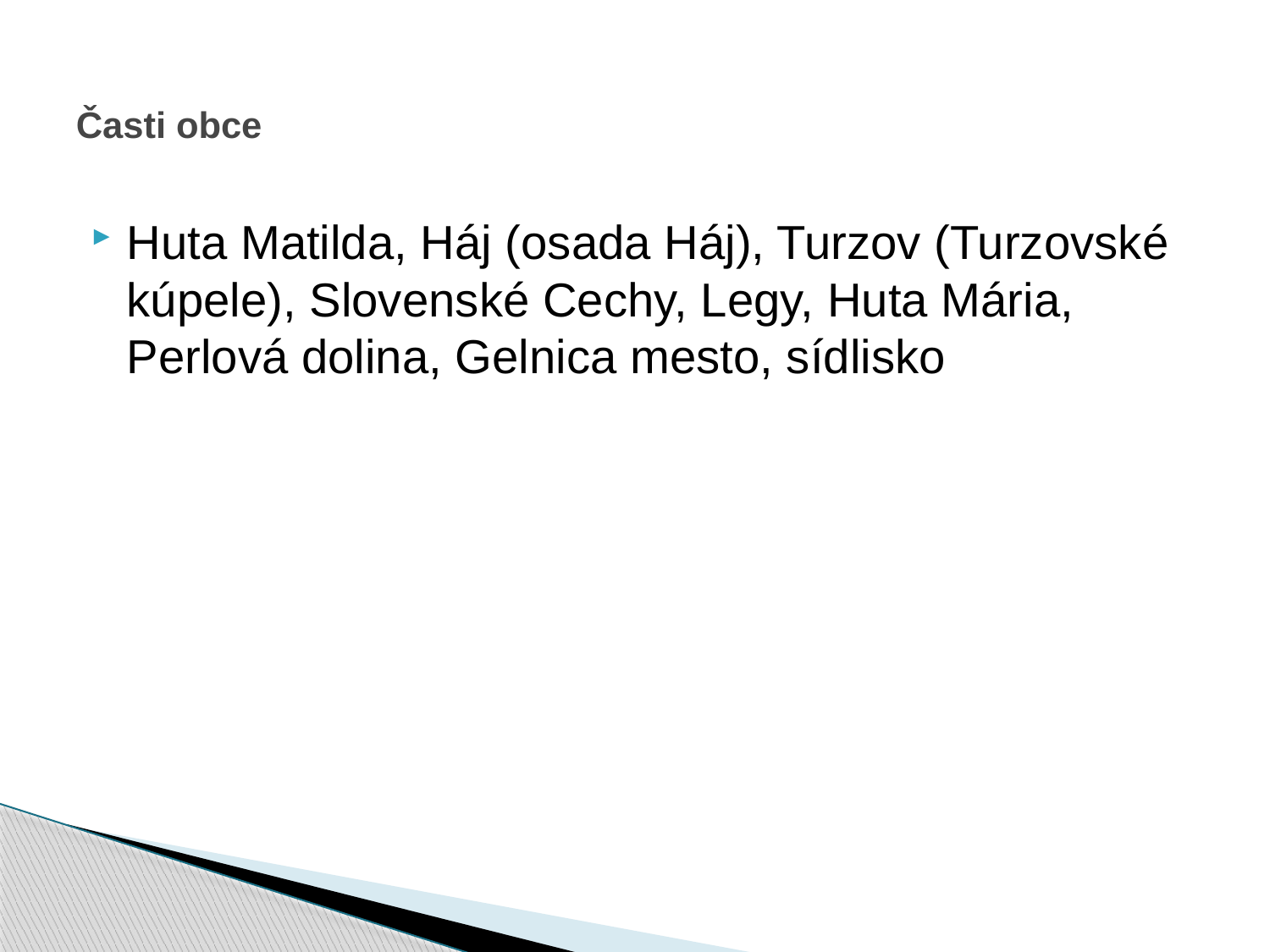

# Časti obce
Huta Matilda, Háj (osada Háj), Turzov (Turzovské kúpele), Slovenské Cechy, Legy, Huta Mária, Perlová dolina, Gelnica mesto, sídlisko